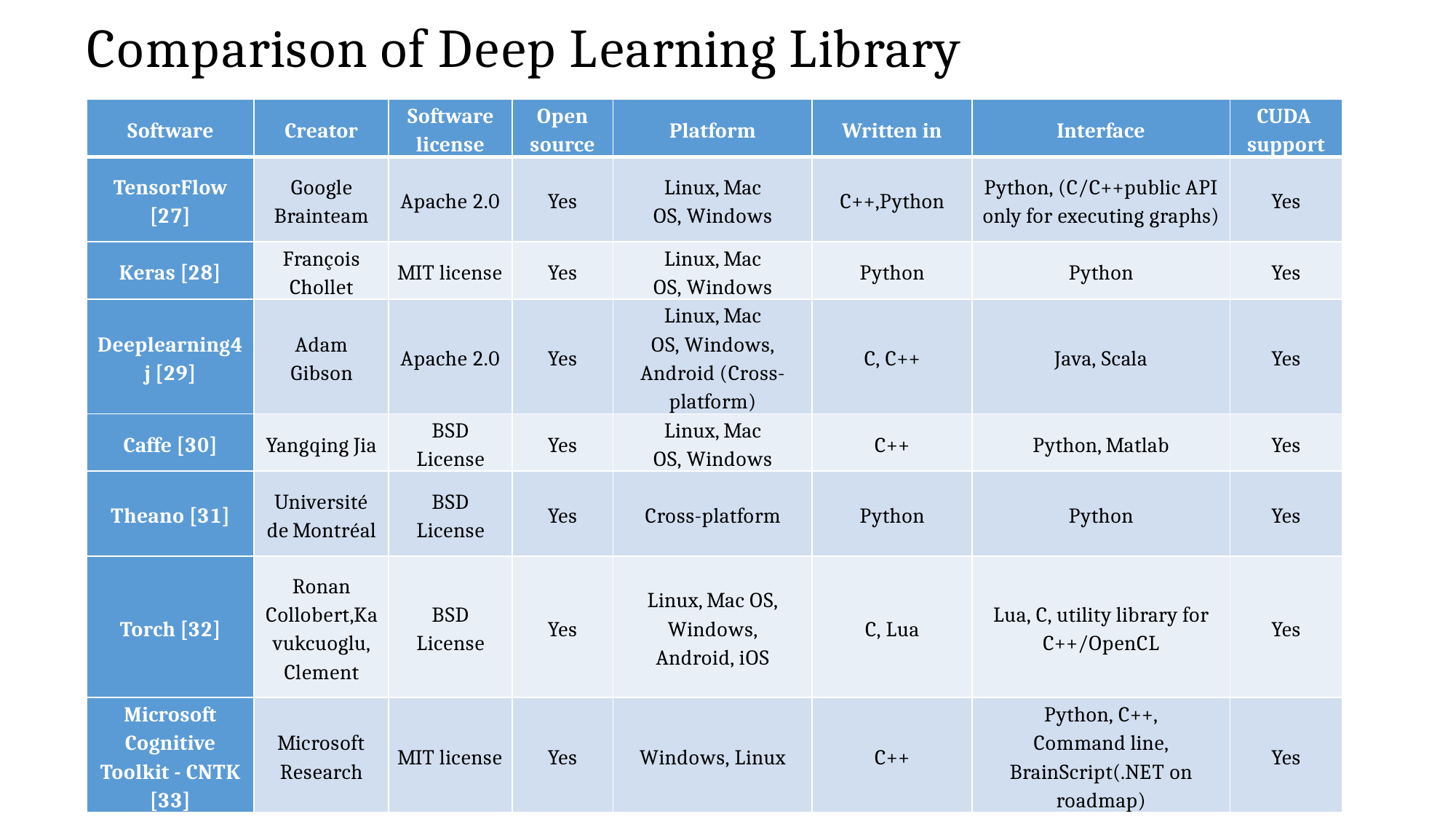

# Comparison of Deep Learning Library
| Software | Creator | Software license | Open source | Platform | Written in | Interface | CUDA support |
| --- | --- | --- | --- | --- | --- | --- | --- |
| TensorFlow [27] | Google Brainteam | Apache 2.0 | Yes | Linux, Mac OS, Windows | C++,Python | Python, (C/C++public API only for executing graphs) | Yes |
| Keras [28] | François Chollet | MIT license | Yes | Linux, Mac OS, Windows | Python | Python | Yes |
| Deeplearning4j [29] | Adam Gibson | Apache 2.0 | Yes | Linux, Mac OS, Windows, Android (Cross-platform) | C, C++ | Java, Scala | Yes |
| Caffe [30] | Yangqing Jia | BSD License | Yes | Linux, Mac OS, Windows | C++ | Python, Matlab | Yes |
| Theano [31] | Université de Montréal | BSD License | Yes | Cross-platform | Python | Python | Yes |
| Torch [32] | Ronan Collobert,Kavukcuoglu, Clement | BSD License | Yes | Linux, Mac OS, Windows, Android, iOS | C, Lua | Lua, C, utility library for C++/OpenCL | Yes |
| Microsoft Cognitive Toolkit - CNTK [33] | Microsoft Research | MIT license | Yes | Windows, Linux | C++ | Python, C++, Command line, BrainScript(.NET on roadmap) | Yes |